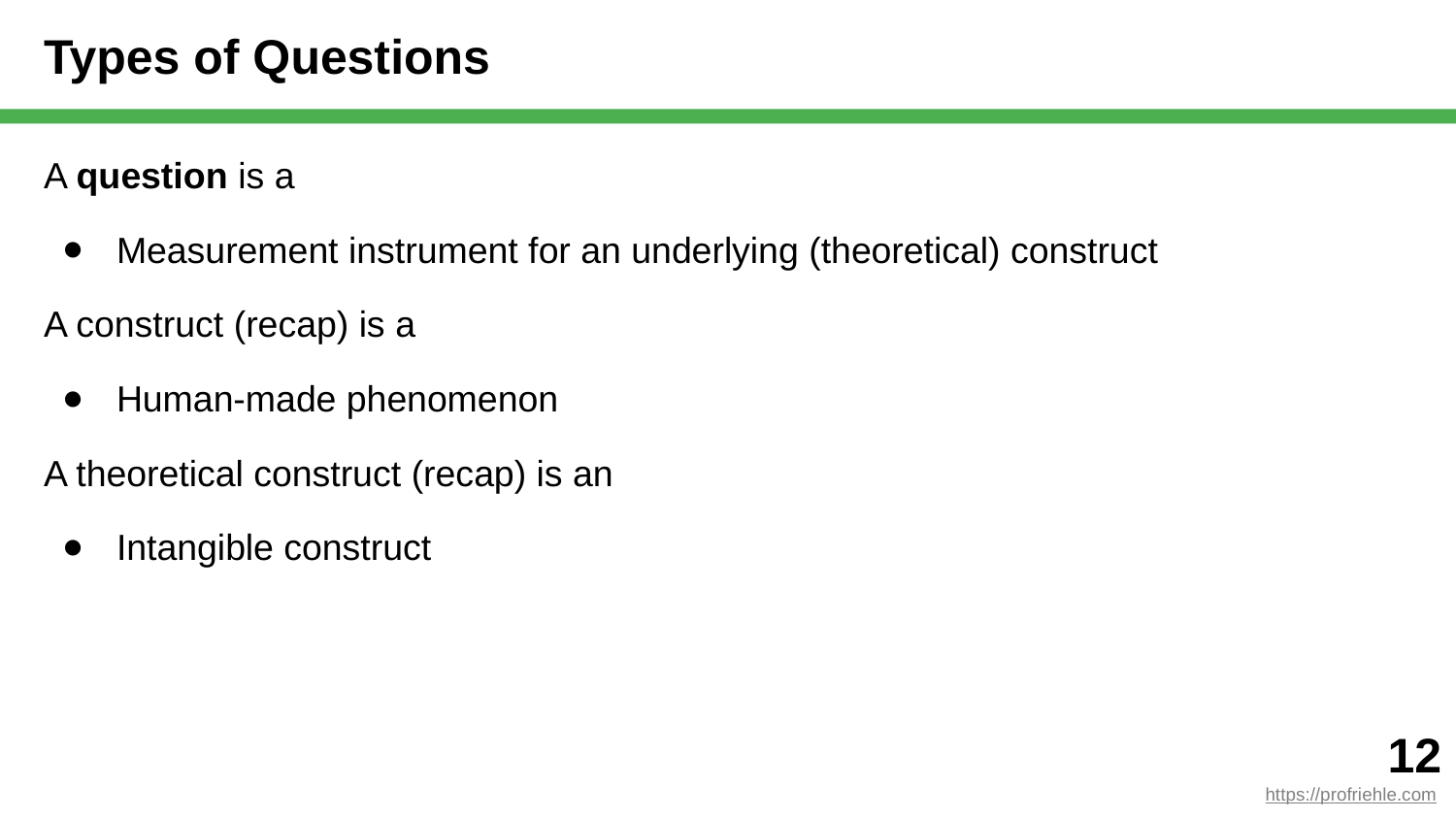

# Types of Questions
A question is a
Measurement instrument for an underlying (theoretical) construct
A construct (recap) is a
Human-made phenomenon
A theoretical construct (recap) is an
Intangible construct
12
https://profriehle.com